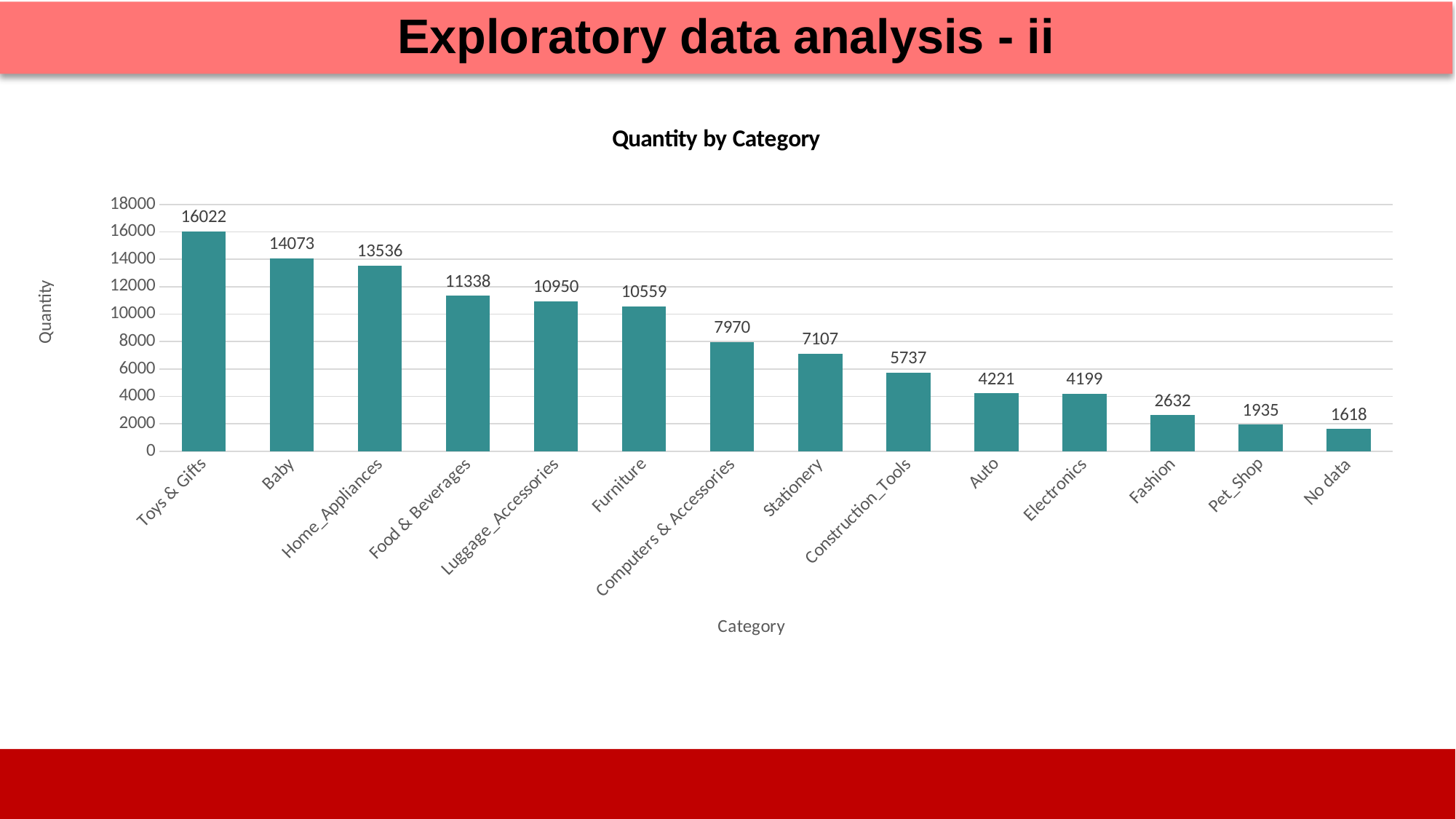

Exploratory data analysis - ii

### Chart: Quantity by Category

| Category | Total |
|---|---|
| Toys & Gifts | 16022.0 |
| Baby | 14073.0 |
| Home_Appliances | 13536.0 |
| Food & Beverages | 11338.0 |
| Luggage_Accessories | 10950.0 |
| Furniture | 10559.0 |
| Computers & Accessories | 7970.0 |
| Stationery | 7107.0 |
| Construction_Tools | 5737.0 |
| Auto | 4221.0 |
| Electronics | 4199.0 |
| Fashion | 2632.0 |
| Pet_Shop | 1935.0 |
| No data | 1618.0 |
Image source: icons8`